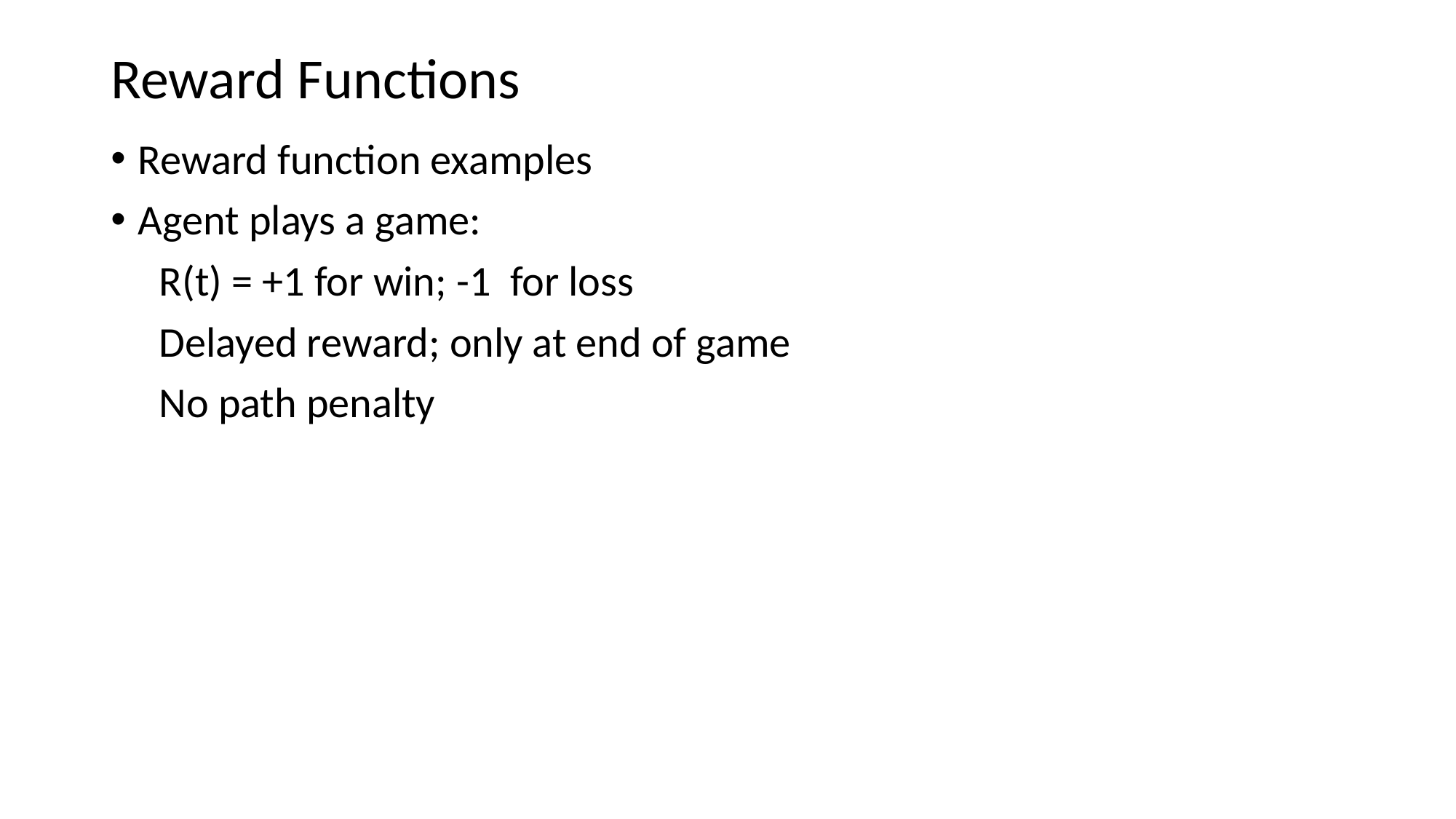

# Reward Functions
Reward function examples
Agent plays a game:
     R(t) = +1 for win; -1  for loss
     Delayed reward; only at end of game
     No path penalty